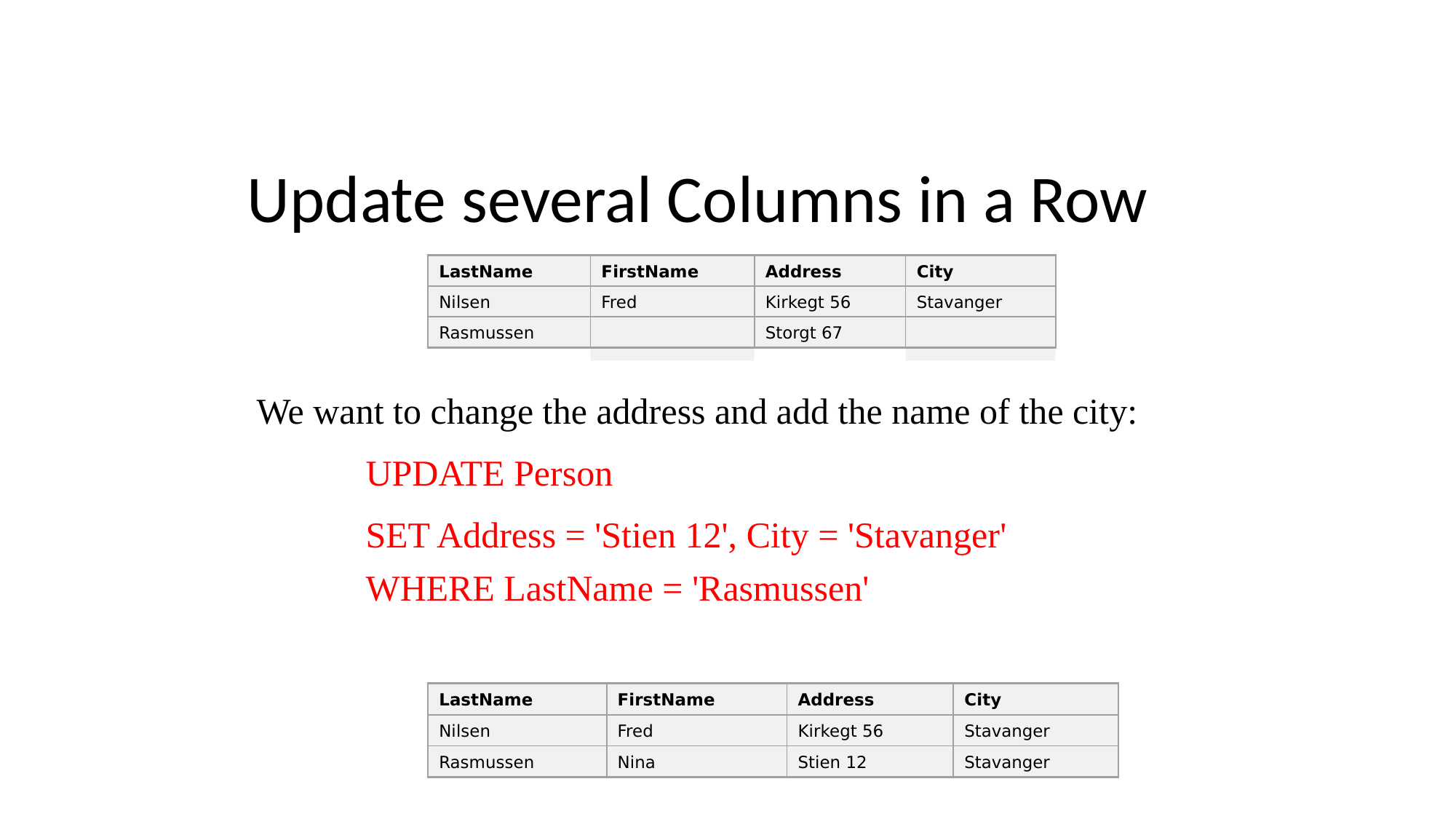

# Update several Columns in a Row

LastName

FirstName

Address

City

Nilsen

Fred

Kirkegt 56

Stavanger

Rasmussen

Storgt 67

We want to change the address and add the name of the city:
	UPDATE Person
	SET Address = 'Stien 12', City = 'Stavanger'
	WHERE LastName = 'Rasmussen'

LastName

FirstName

Address

City

Nilsen

Fred

Kirkegt 56

Stavanger

Rasmussen

Nina

Stien 12

Stavanger